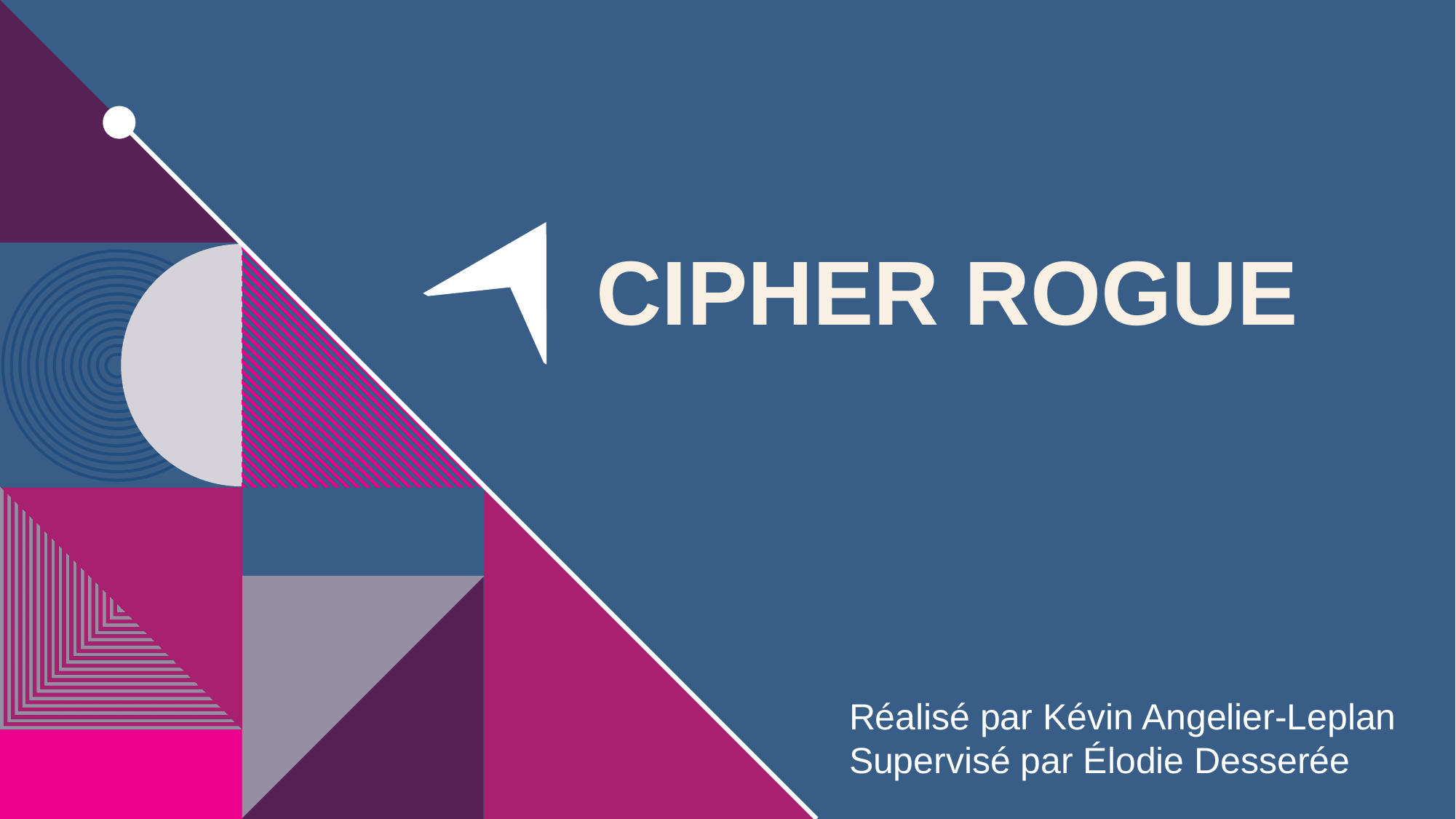

# CIPHER ROGUE

Réalisé par Kévin Angelier-Leplan
Supervisé par Élodie Desserée